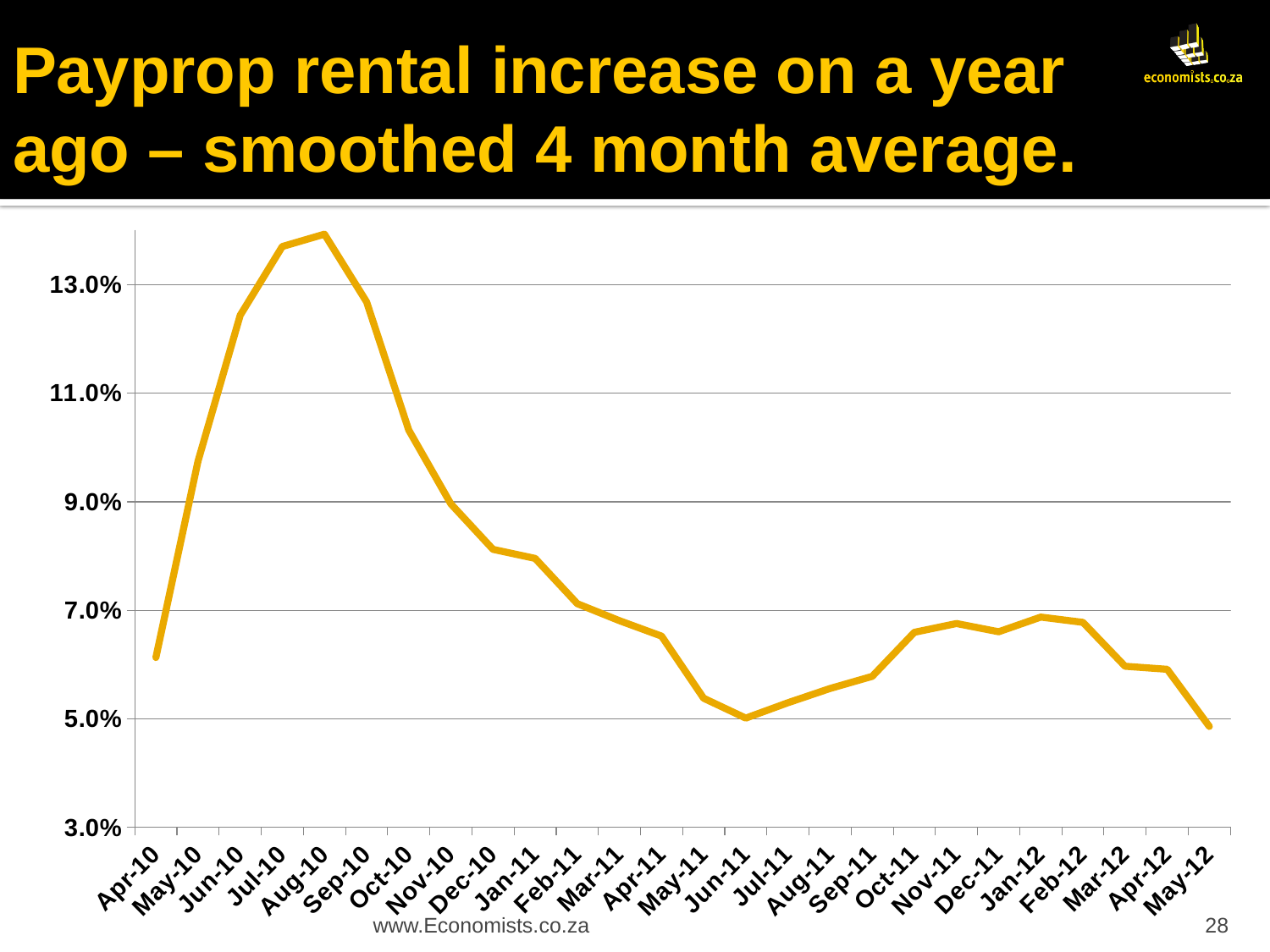

# Payprop rental increase on a year ago – smoothed 4 month average.

### Chart

| Category |  |
|---|---|
| 40269 | 0.06131042289893408 |
| 40299 | 0.09750795536427241 |
| 40330 | 0.12436119037736093 |
| 40360 | 0.13703338593116546 |
| 40391 | 0.13930712737904383 |
| 40422 | 0.12682652693574842 |
| 40452 | 0.10321524372766303 |
| 40483 | 0.08960793017578443 |
| 40513 | 0.08123593913651672 |
| 40544 | 0.07957306523494202 |
| 40575 | 0.0712251599788447 |
| 40603 | 0.06808900524079697 |
| 40634 | 0.06524549497616916 |
| 40664 | 0.053801164561015025 |
| 40695 | 0.05013521673238208 |
| 40725 | 0.05297670711849546 |
| 40756 | 0.05560107005718829 |
| 40787 | 0.05783614859689501 |
| 40817 | 0.06594896253069749 |
| 40848 | 0.06756896453408869 |
| 40878 | 0.06604620668162677 |
| 40909 | 0.06875491341526764 |
| 40940 | 0.06778210055271663 |
| 40969 | 0.05969116491460192 |
| 41000 | 0.05913747790575098 |
| 41030 | 0.0485985790859409 |
www.Economists.co.za
28